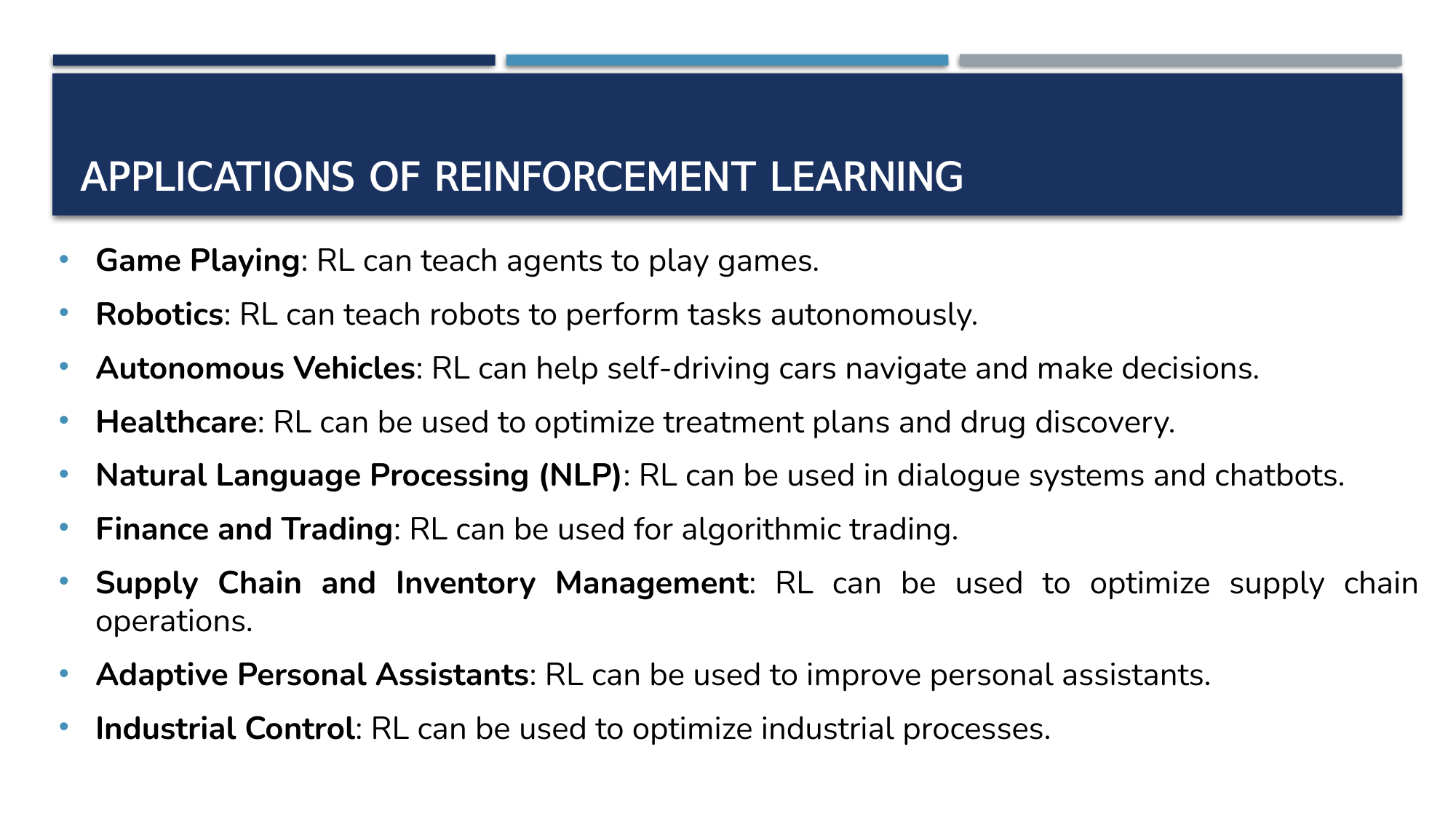

# Applications of reinforcement learning
Game Playing: RL can teach agents to play games.
Robotics: RL can teach robots to perform tasks autonomously.
Autonomous Vehicles: RL can help self-driving cars navigate and make decisions.
Healthcare: RL can be used to optimize treatment plans and drug discovery.
Natural Language Processing (NLP): RL can be used in dialogue systems and chatbots.
Finance and Trading: RL can be used for algorithmic trading.
Supply Chain and Inventory Management: RL can be used to optimize supply chain operations.
Adaptive Personal Assistants: RL can be used to improve personal assistants.
Industrial Control: RL can be used to optimize industrial processes.